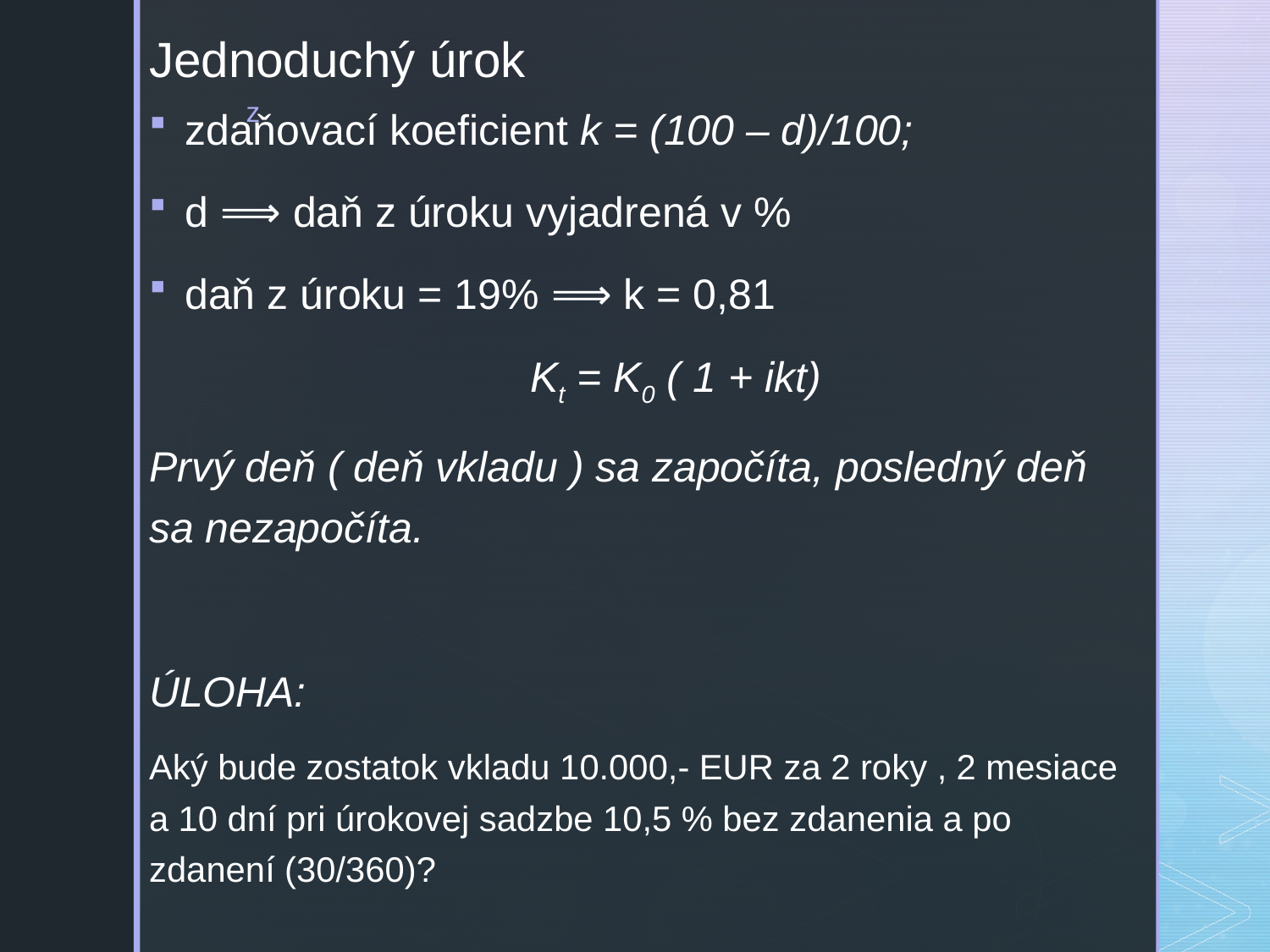

# Jednoduchý úrok
zdaňovací koeficient k = (100 – d)/100;
d ⟹ daň z úroku vyjadrená v %
daň z úroku = 19% ⟹ k = 0,81
			Kt = K0 ( 1 + ikt)
Prvý deň ( deň vkladu ) sa započíta, posledný deň sa nezapočíta.

ÚLOHA:
Aký bude zostatok vkladu 10.000,- EUR za 2 roky , 2 mesiace a 10 dní pri úrokovej sadzbe 10,5 % bez zdanenia a po zdanení (30/360)?